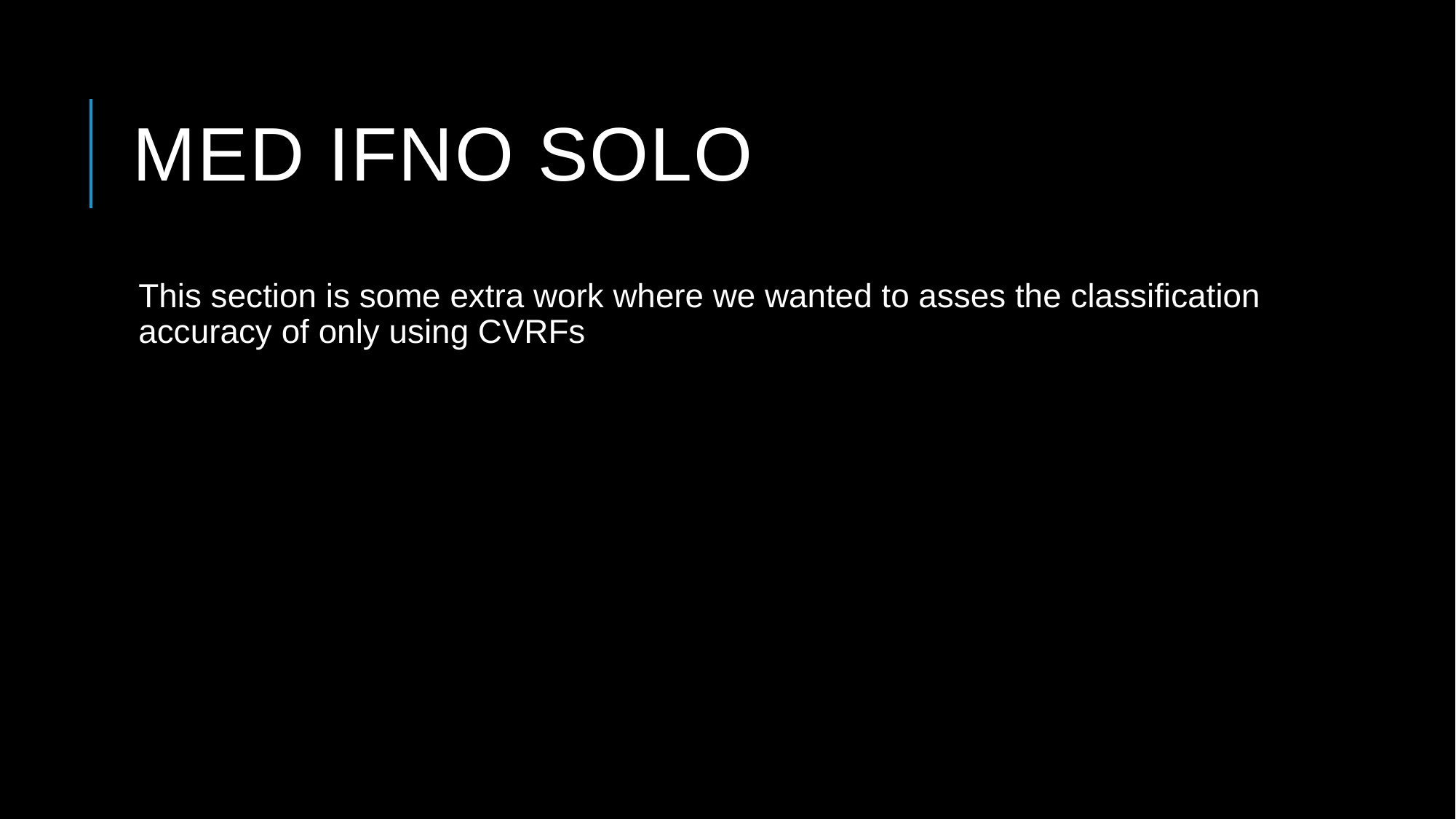

# MED IFNO Solo
This section is some extra work where we wanted to asses the classification accuracy of only using CVRFs